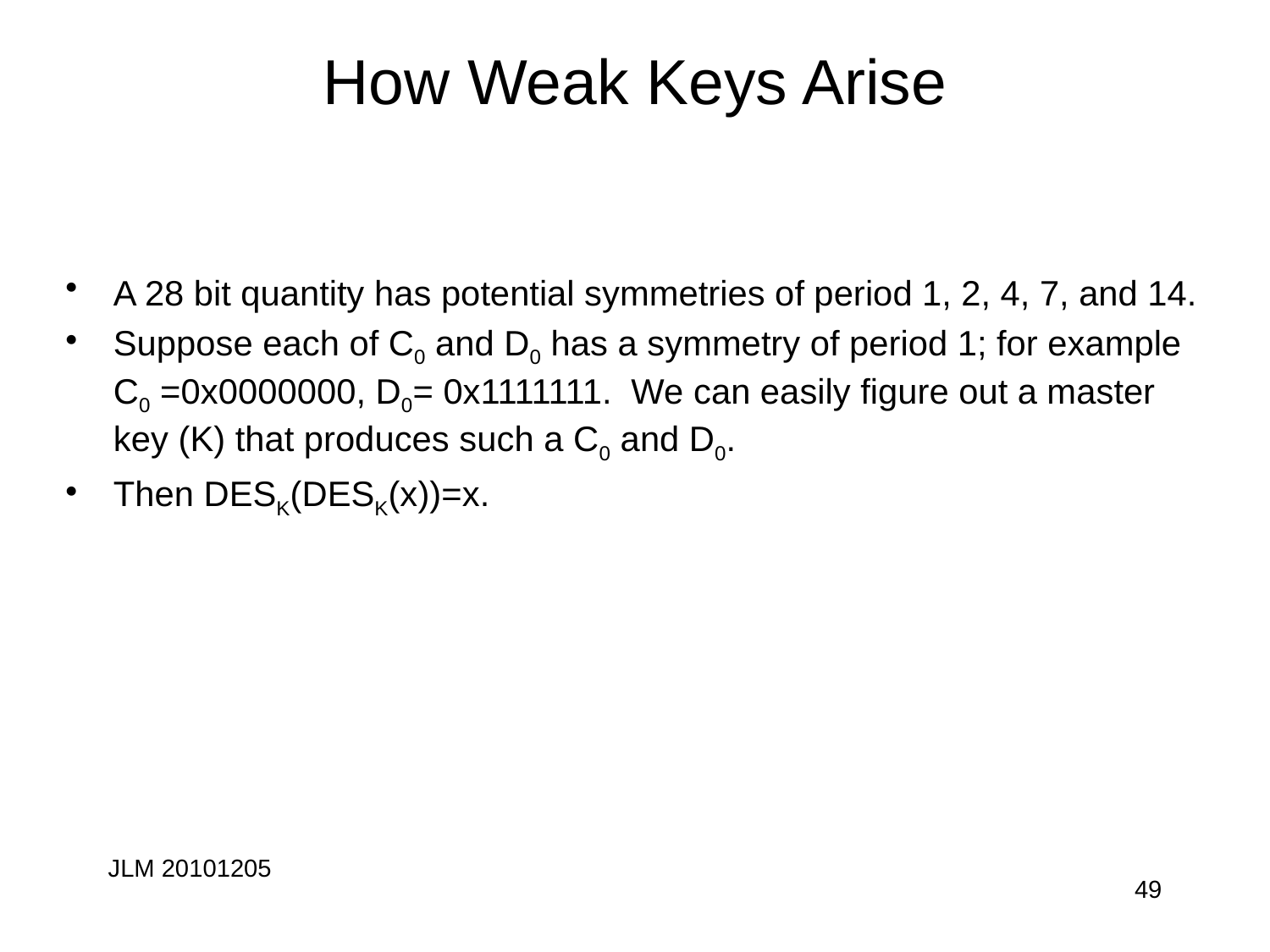

# How Weak Keys Arise
A 28 bit quantity has potential symmetries of period 1, 2, 4, 7, and 14.
Suppose each of C0 and D0 has a symmetry of period 1; for example C0 =0x0000000, D0= 0x1111111.  We can easily figure out a master key (K) that produces such a C0 and D0.
Then DESK(DESK(x))=x.

JLM 20101205
49